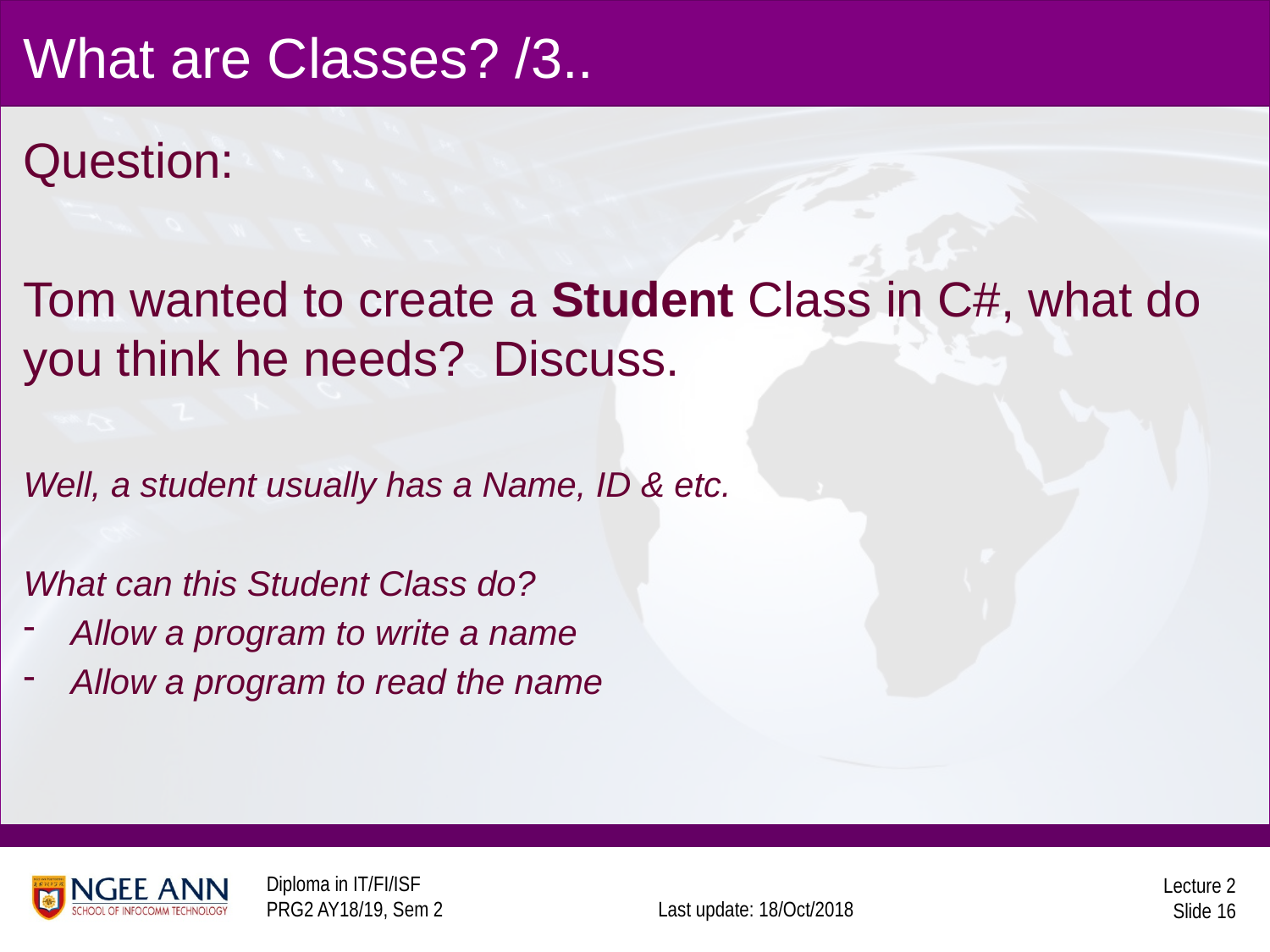

# What are Classes? /3..
Question:

Tom wanted to create a Student Class in C#, what do you think he needs?  Discuss.

Well, a student usually has a Name, ID & etc.

What can this Student Class do?
Allow a program to write a name
Allow a program to read the name